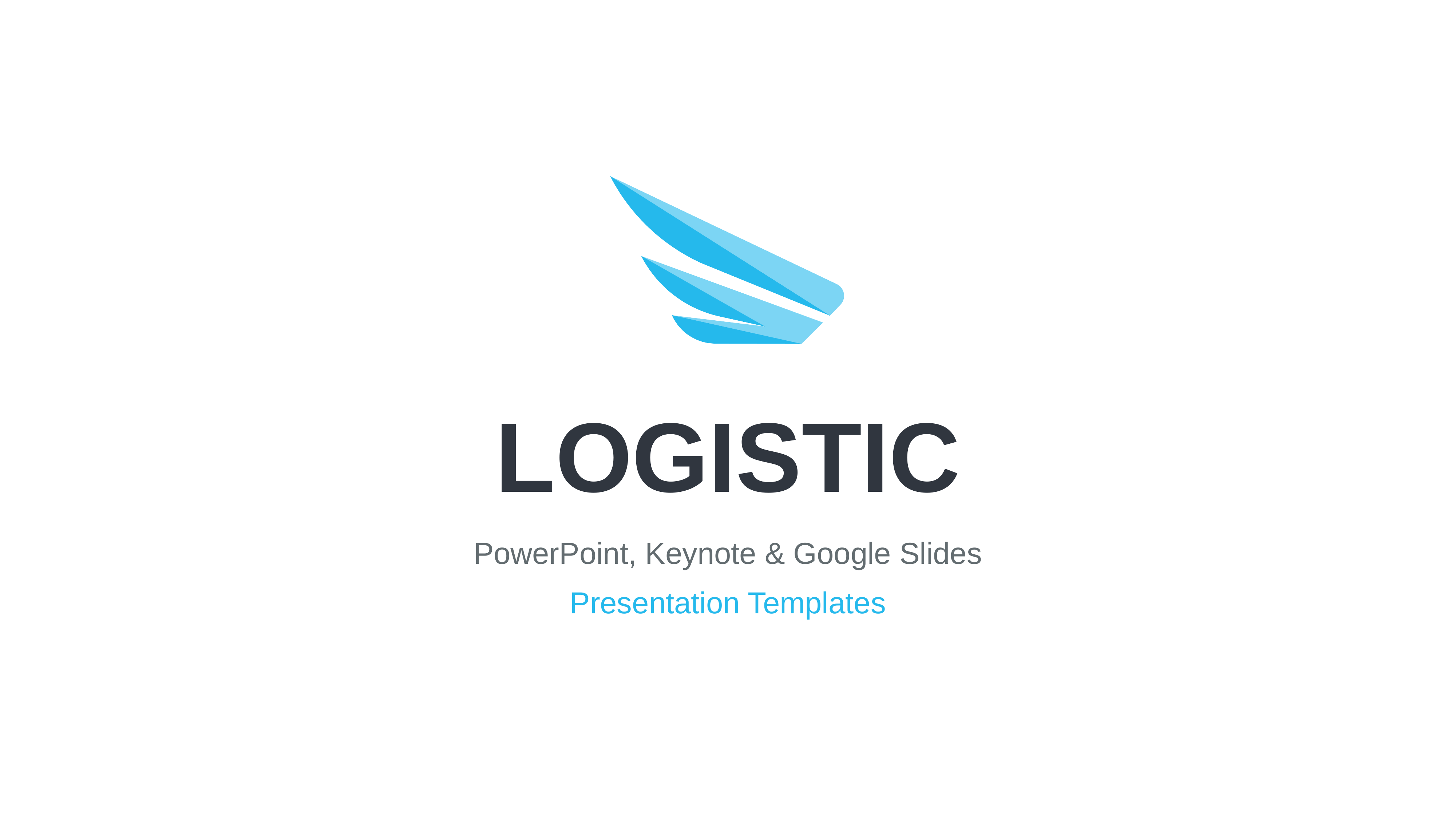

LOGISTIC
PowerPoint, Keynote & Google Slides
Presentation Templates